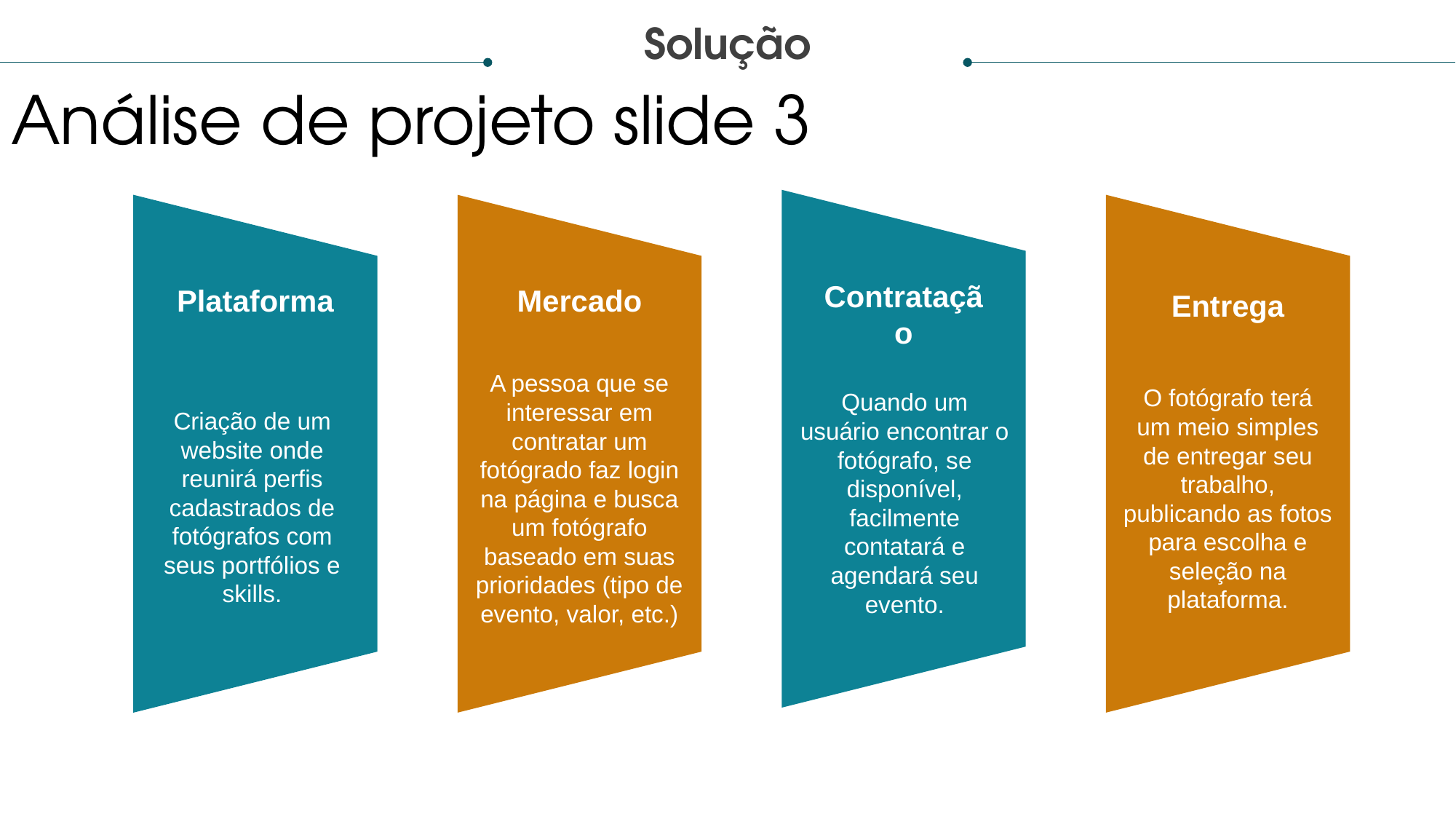

Solução
Análise de projeto slide 3
Contratação
Plataforma
Mercado
Entrega

A pessoa que se interessar em contratar um fotógrado faz login na página e busca um fotógrafo baseado em suas prioridades (tipo de evento, valor, etc.)
O fotógrafo terá um meio simples de entregar seu trabalho, publicando as fotos para escolha e seleção na plataforma.
Quando um usuário encontrar o fotógrafo, se disponível, facilmente contatará e agendará seu evento.
Criação de um website onde reunirá perfis cadastrados de fotógrafos com seus portfólios e skills.